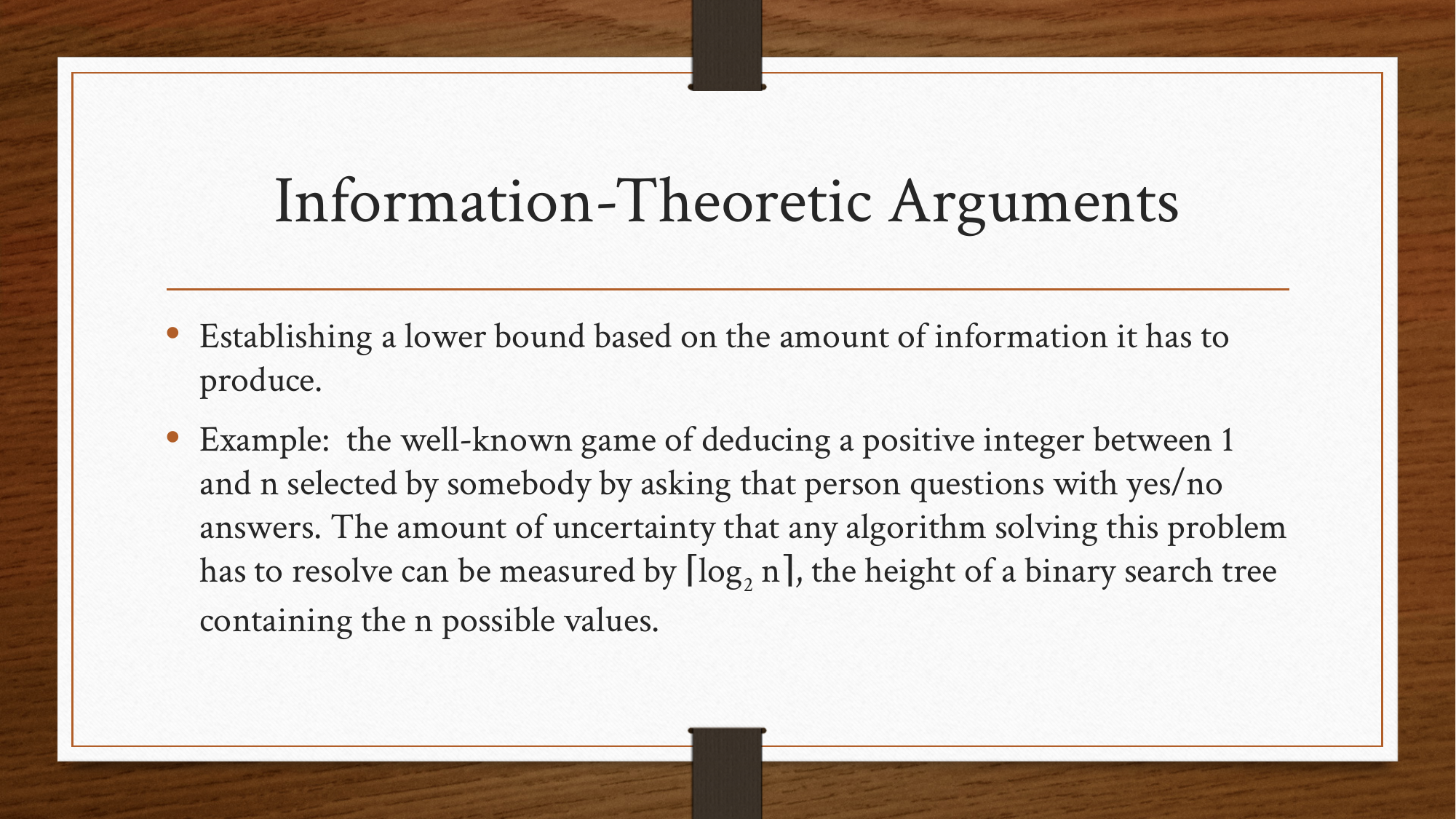

# Information-Theoretic Arguments
Establishing a lower bound based on the amount of information it has to produce.
Example:  the well-known game of deducing a positive integer between 1 and n selected by somebody by asking that person questions with yes/no answers. The amount of uncertainty that any algorithm solving this problem has to resolve can be measured by ⌈log2 n⌉, the height of a binary search tree containing the n possible values.